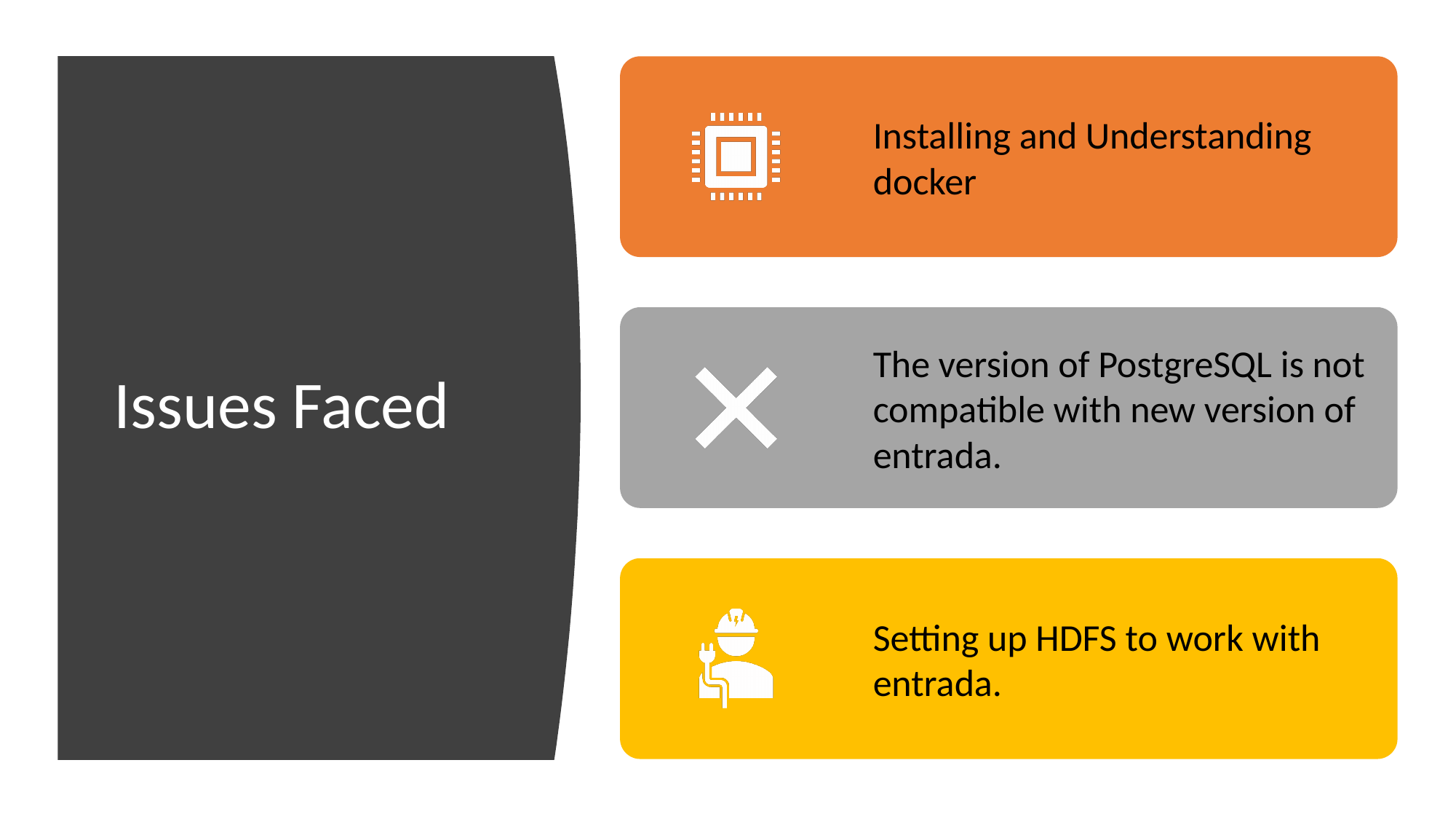

Installing and Understanding docker
The version of PostgreSQL is not compatible with new version of entrada.
Setting up HDFS to work with entrada.

# Issues Faced